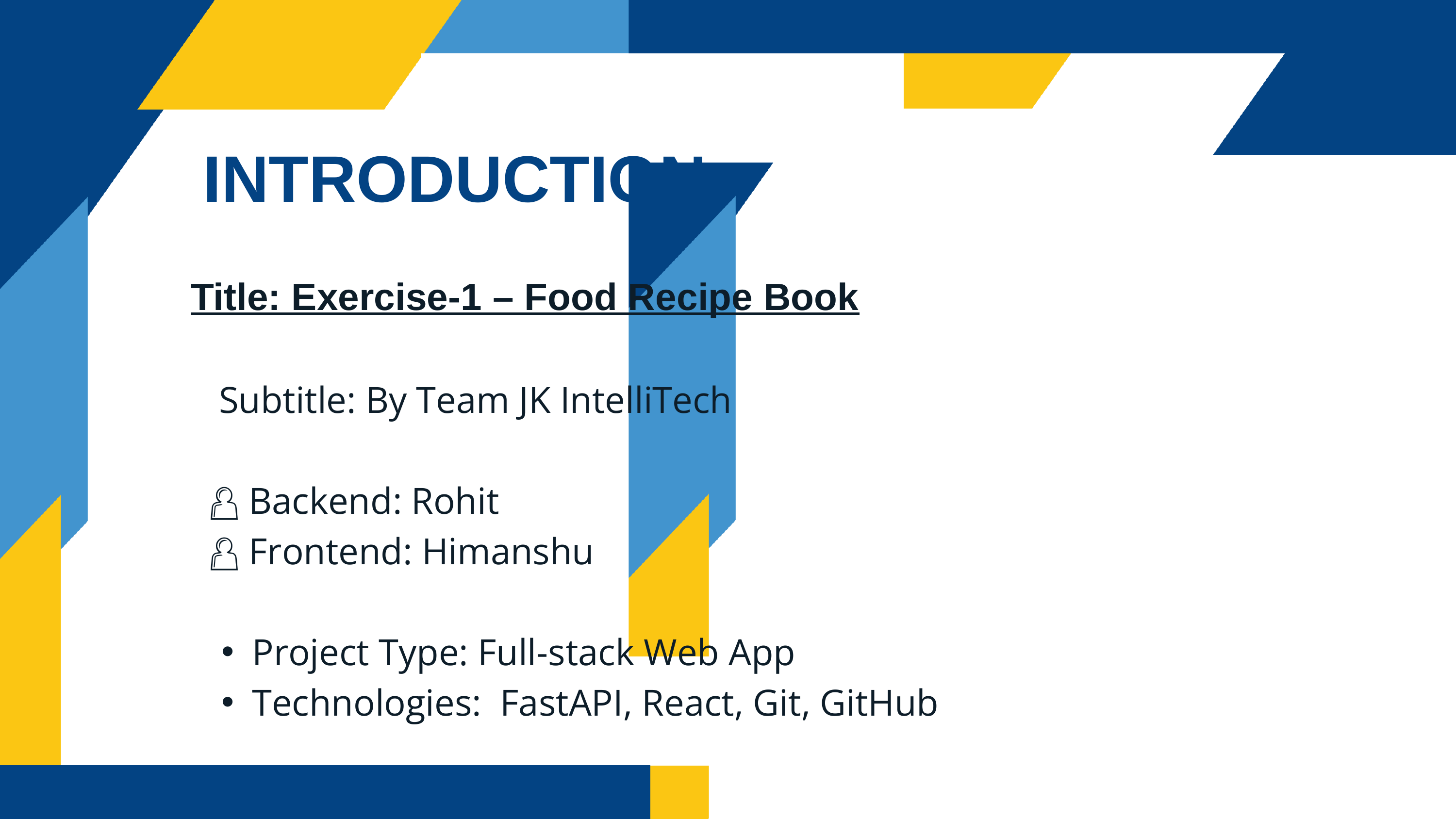

INTRODUCTION

Title: Exercise-1 – Food Recipe Book

   Subtitle: By Team JK IntelliTech

  👤 Backend: Rohit
  👤 Frontend: Himanshu

Project Type: Full-stack Web App
Technologies:  FastAPI, React, Git, GitHub